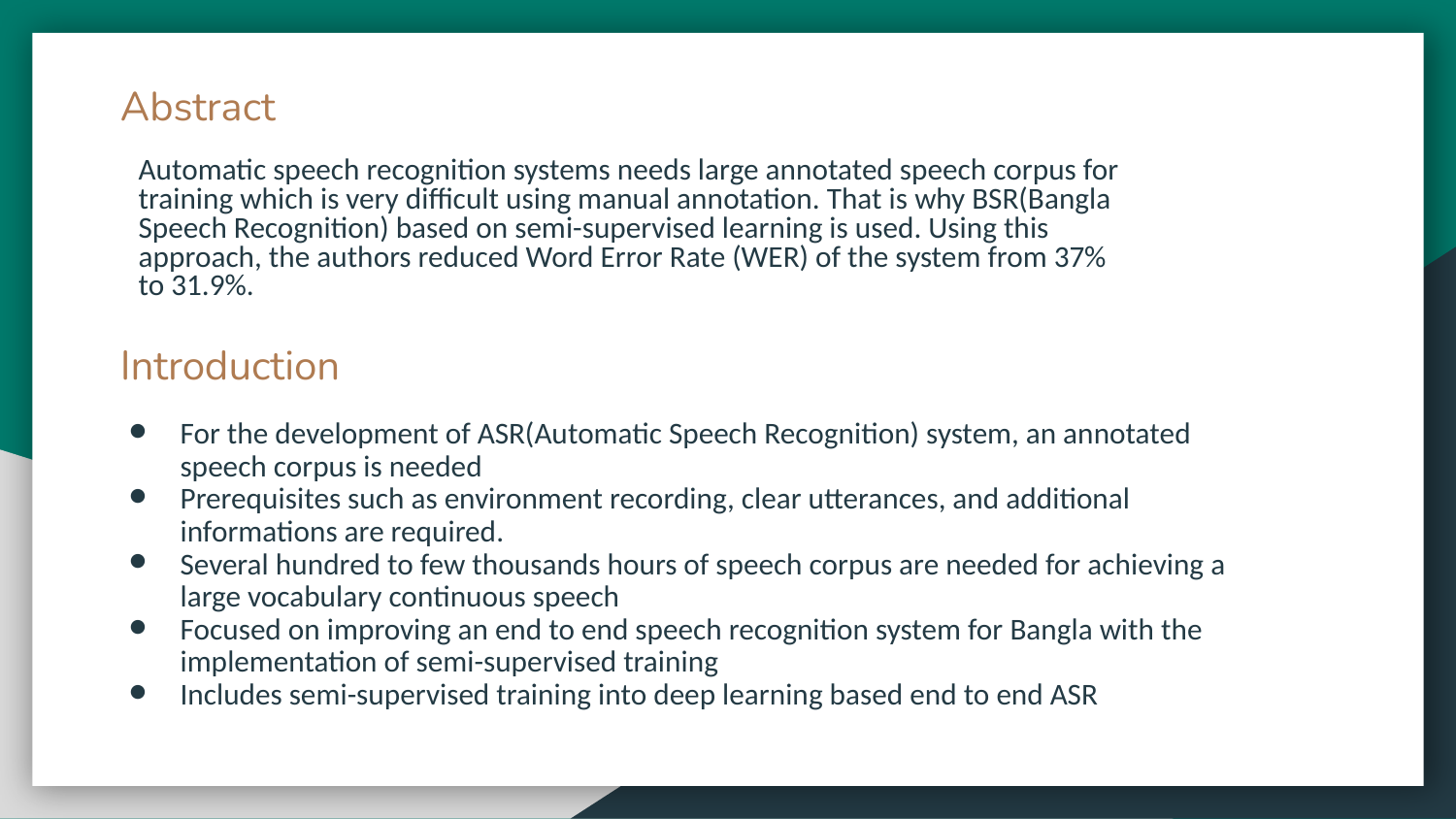

Abstract
Automatic speech recognition systems needs large annotated speech corpus for training which is very difficult using manual annotation. That is why BSR(Bangla Speech Recognition) based on semi-supervised learning is used. Using this approach, the authors reduced Word Error Rate (WER) of the system from 37% to 31.9%.
Introduction
For the development of ASR(Automatic Speech Recognition) system, an annotated speech corpus is needed
Prerequisites such as environment recording, clear utterances, and additional informations are required.
Several hundred to few thousands hours of speech corpus are needed for achieving a large vocabulary continuous speech
Focused on improving an end to end speech recognition system for Bangla with the implementation of semi-supervised training
Includes semi-supervised training into deep learning based end to end ASR